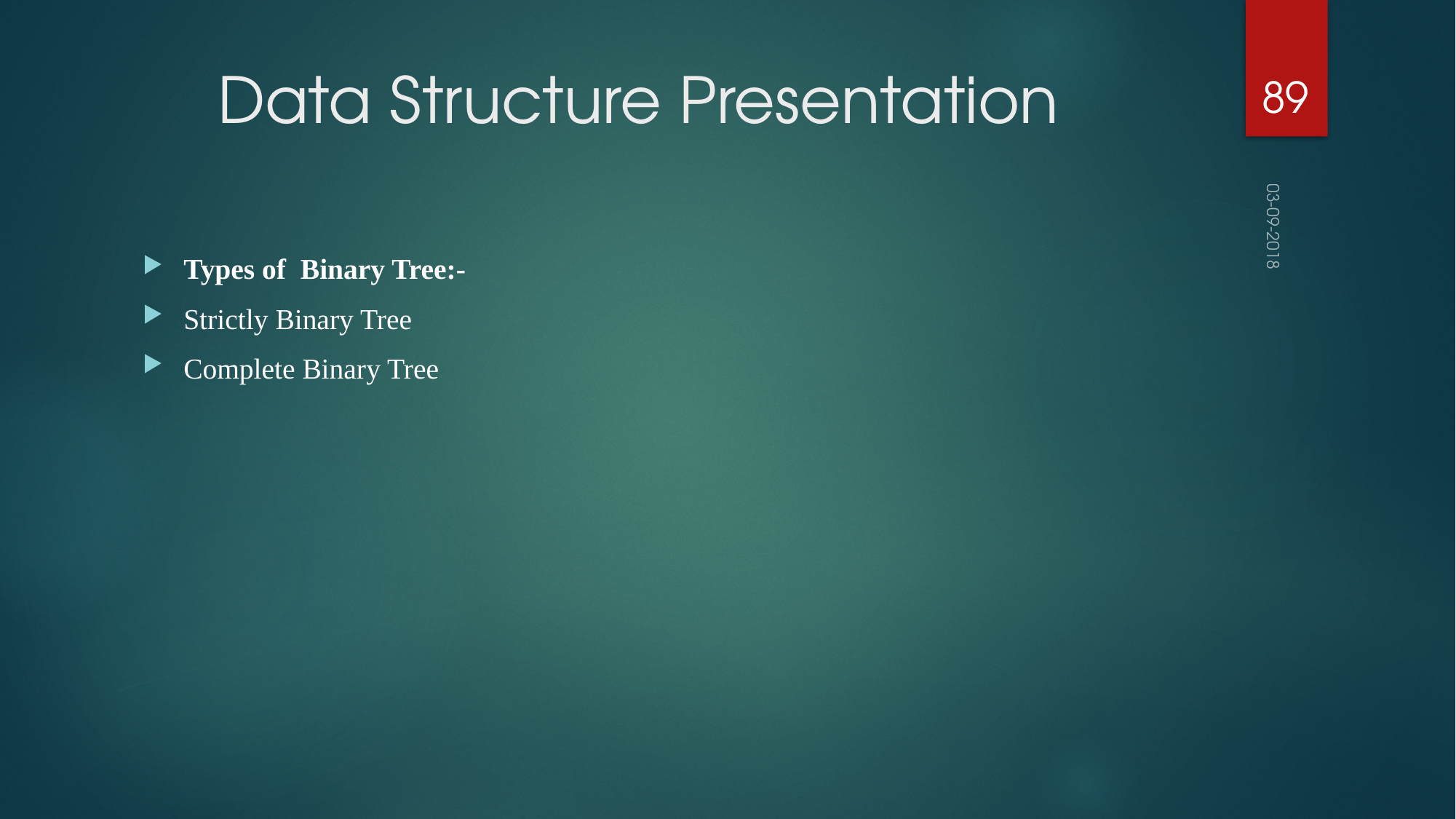

89
# Data Structure Presentation
03-09-2018
Types of  Binary Tree:-
Strictly Binary Tree
Complete Binary Tree